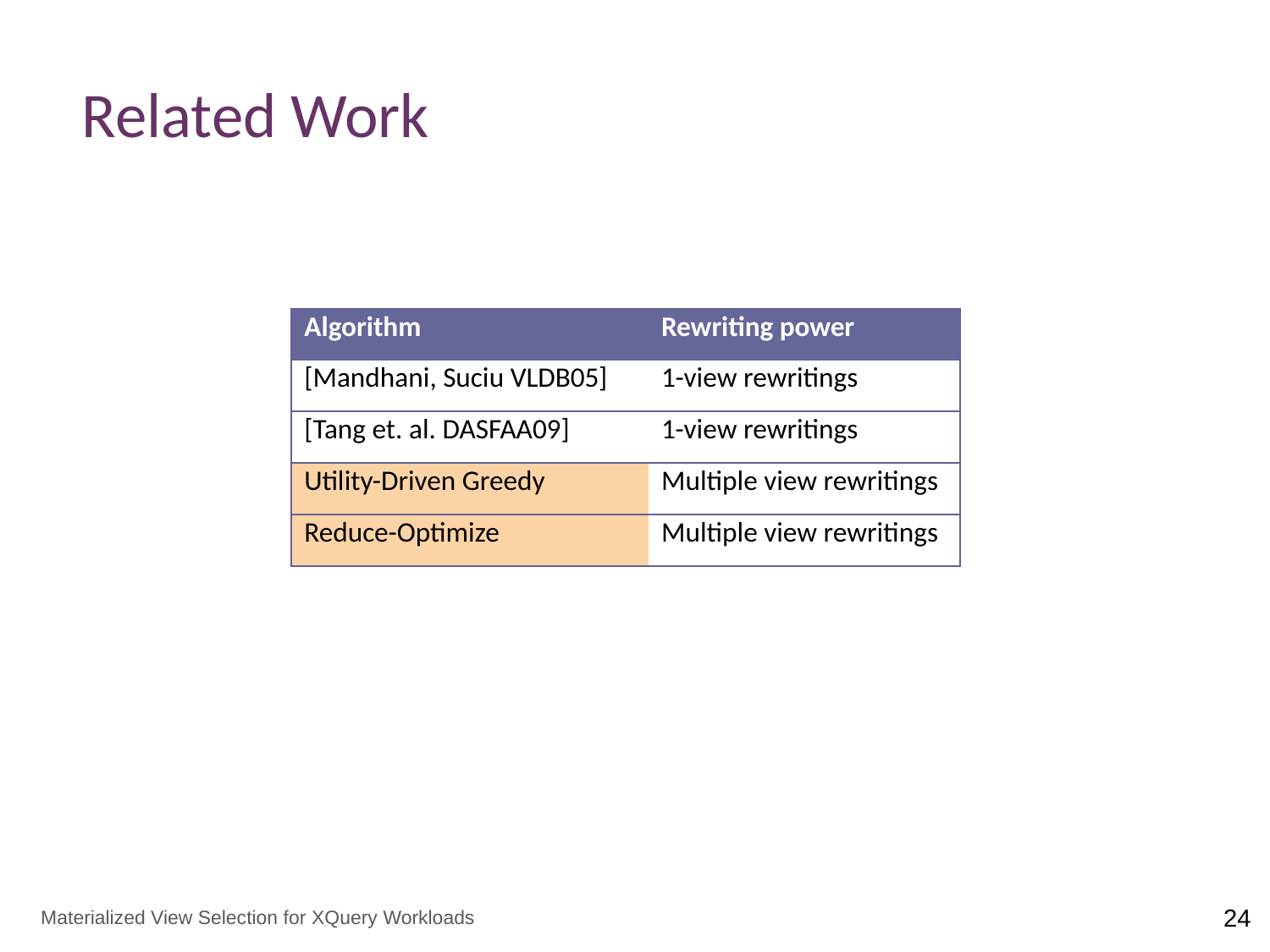

# Related Work

| Algorithm | Rewriting power |
| --- | --- |
| [Mandhani, Suciu VLDB05] | 1-view rewritings |
| [Tang et. al. DASFAA09] | 1-view rewritings |
| Utility-Driven Greedy | Multiple view rewritings |
| Reduce-Optimize | Multiple view rewritings |
Materialized View Selection for XQuery Workloads
24